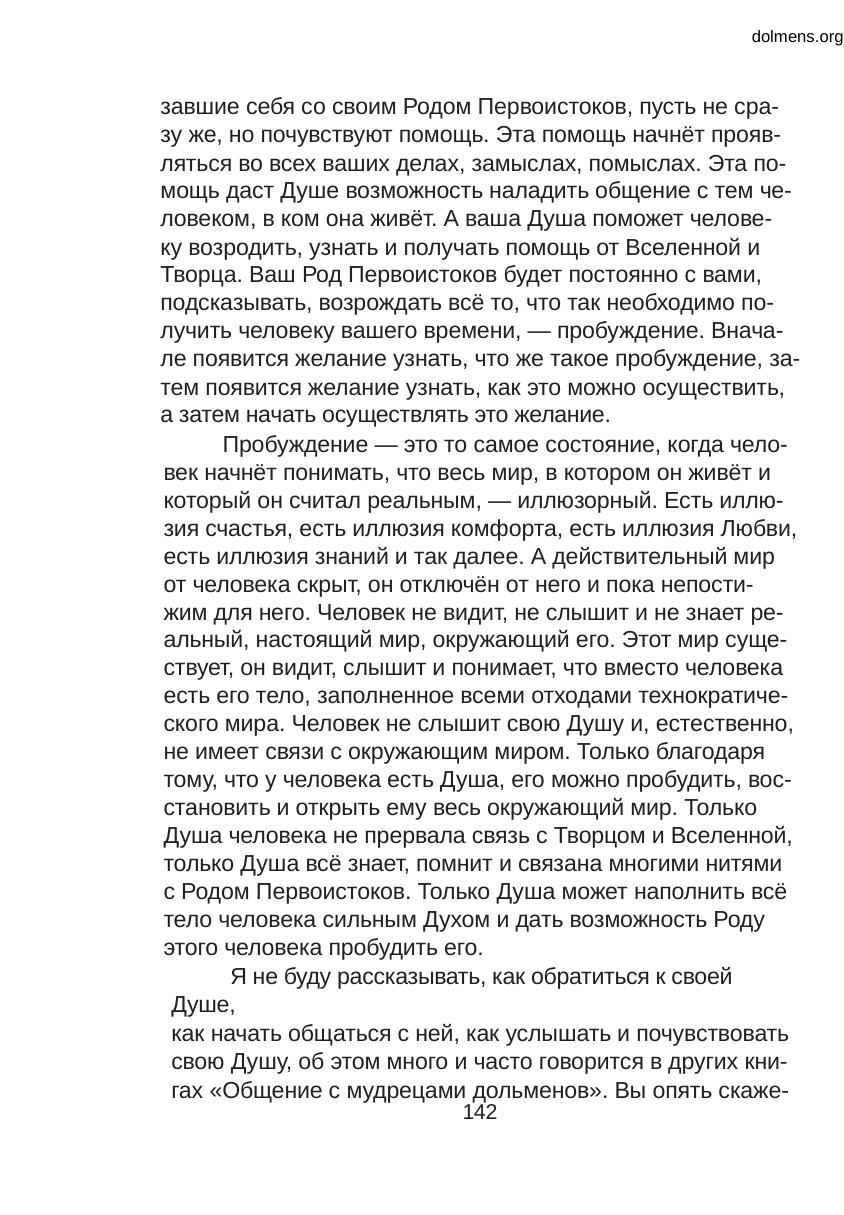

dolmens.org

завшие себя со своим Родом Первоистоков, пусть не сра-
зу же, но почувствуют помощь. Эта помощь начнёт прояв-
ляться во всех ваших делах, замыслах, помыслах. Эта по-
мощь даст Душе возможность наладить общение с тем че-
ловеком, в ком она живёт. А ваша Душа поможет челове-
ку возродить, узнать и получать помощь от Вселенной и
Творца. Ваш Род Первоистоков будет постоянно с вами,
подсказывать, возрождать всё то, что так необходимо по-
лучить человеку вашего времени, — пробуждение. Внача-
ле появится желание узнать, что же такое пробуждение, за-
тем появится желание узнать, как это можно осуществить,
а затем начать осуществлять это желание.

Пробуждение — это то самое состояние, когда чело-
век начнёт понимать, что весь мир, в котором он живёт и
который он считал реальным, — иллюзорный. Есть иллю-
зия счастья, есть иллюзия комфорта, есть иллюзия Любви,
есть иллюзия знаний и так далее. А действительный мир
от человека скрыт, он отключён от него и пока непости-
жим для него. Человек не видит, не слышит и не знает ре-
альный, настоящий мир, окружающий его. Этот мир суще-
ствует, он видит, слышит и понимает, что вместо человека
есть его тело, заполненное всеми отходами технократиче-
ского мира. Человек не слышит свою Душу и, естественно,
не имеет связи с окружающим миром. Только благодаря
тому, что у человека есть Душа, его можно пробудить, вос-
становить и открыть ему весь окружающий мир. Только
Душа человека не прервала связь с Творцом и Вселенной,
только Душа всё знает, помнит и связана многими нитями
с Родом Первоистоков. Только Душа может наполнить всё
тело человека сильным Духом и дать возможность Роду
этого человека пробудить его.

Я не буду рассказывать, как обратиться к своей Душе,
как начать общаться с ней, как услышать и почувствовать
свою Душу, об этом много и часто говорится в других кни-
гах «Общение с мудрецами дольменов». Вы опять скаже-

142